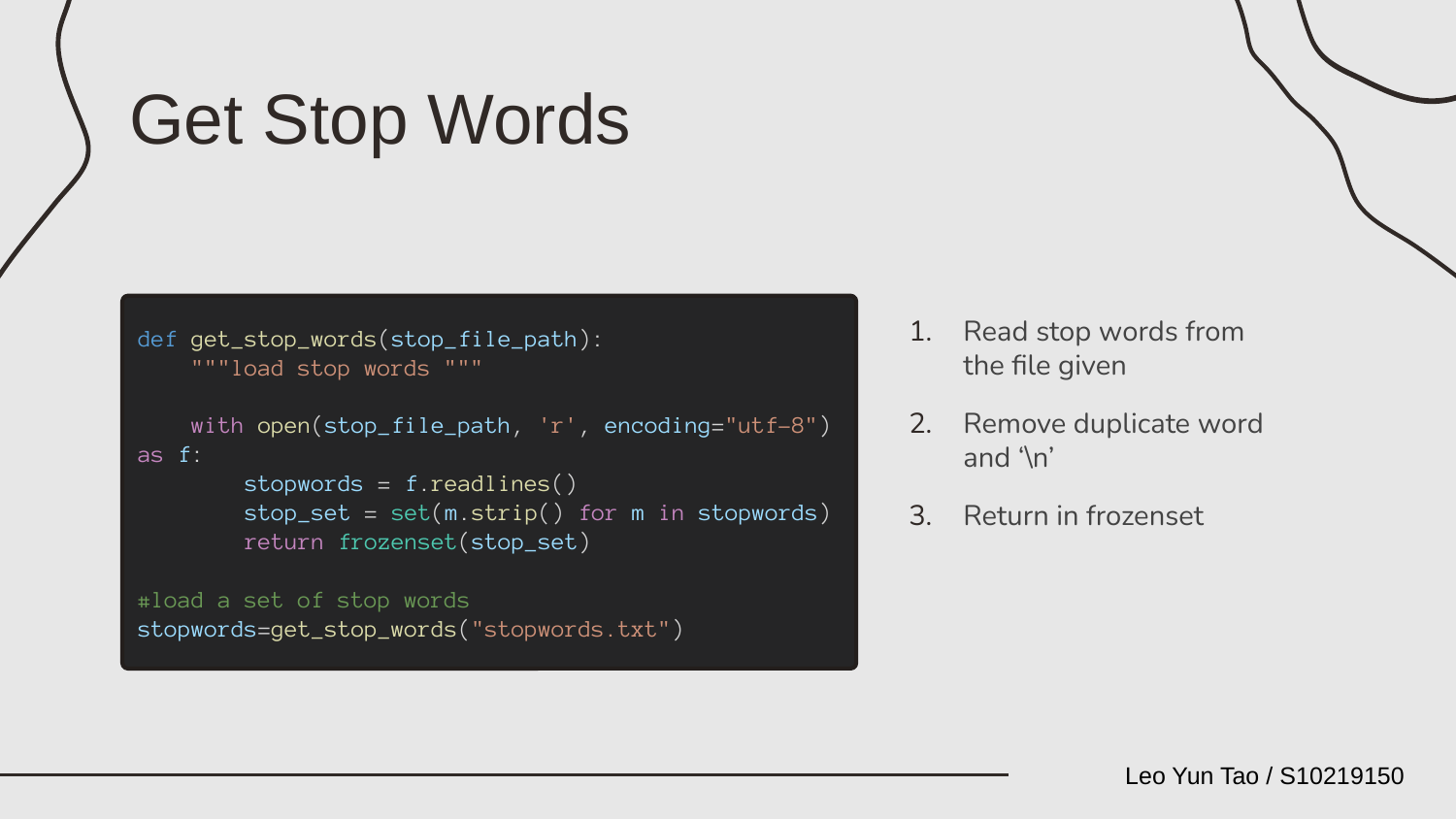

# Get Stop Words
def get_stop_words(stop_file_path):
    """load stop words """

    with open(stop_file_path, 'r', encoding="utf-8") as f:
        stopwords = f.readlines()
        stop_set = set(m.strip() for m in stopwords)
        return frozenset(stop_set)
#load a set of stop words
stopwords=get_stop_words("stopwords.txt")
Read stop words from the file given
Remove duplicate word and ‘\n’
Return in frozenset
Leo Yun Tao / S10219150